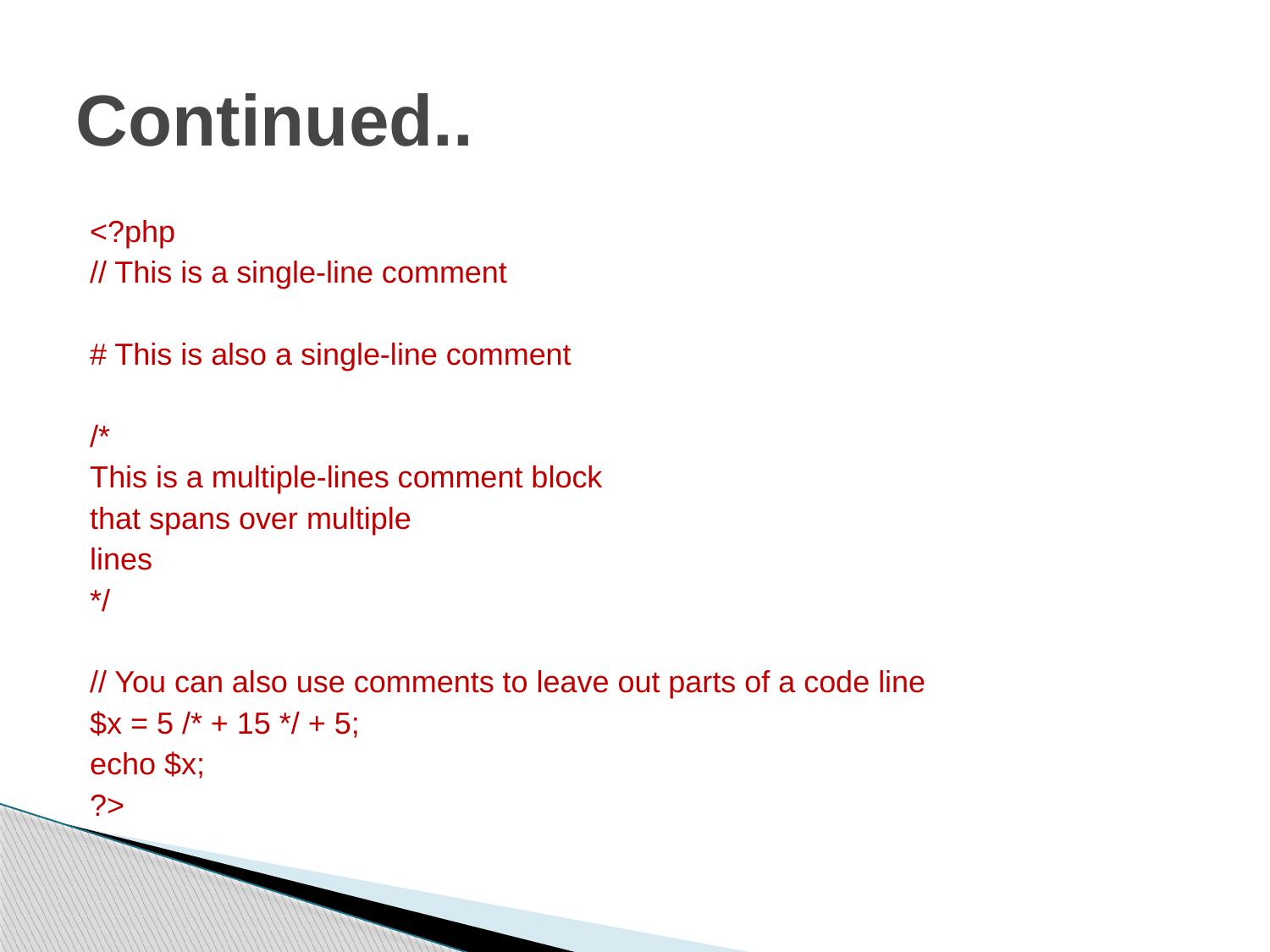

# Continued..
<?php
// This is a single-line comment

# This is also a single-line comment

/*
This is a multiple-lines comment block
that spans over multiple
lines
*/

// You can also use comments to leave out parts of a code line
$x = 5 /* + 15 */ + 5;
echo $x;
?>